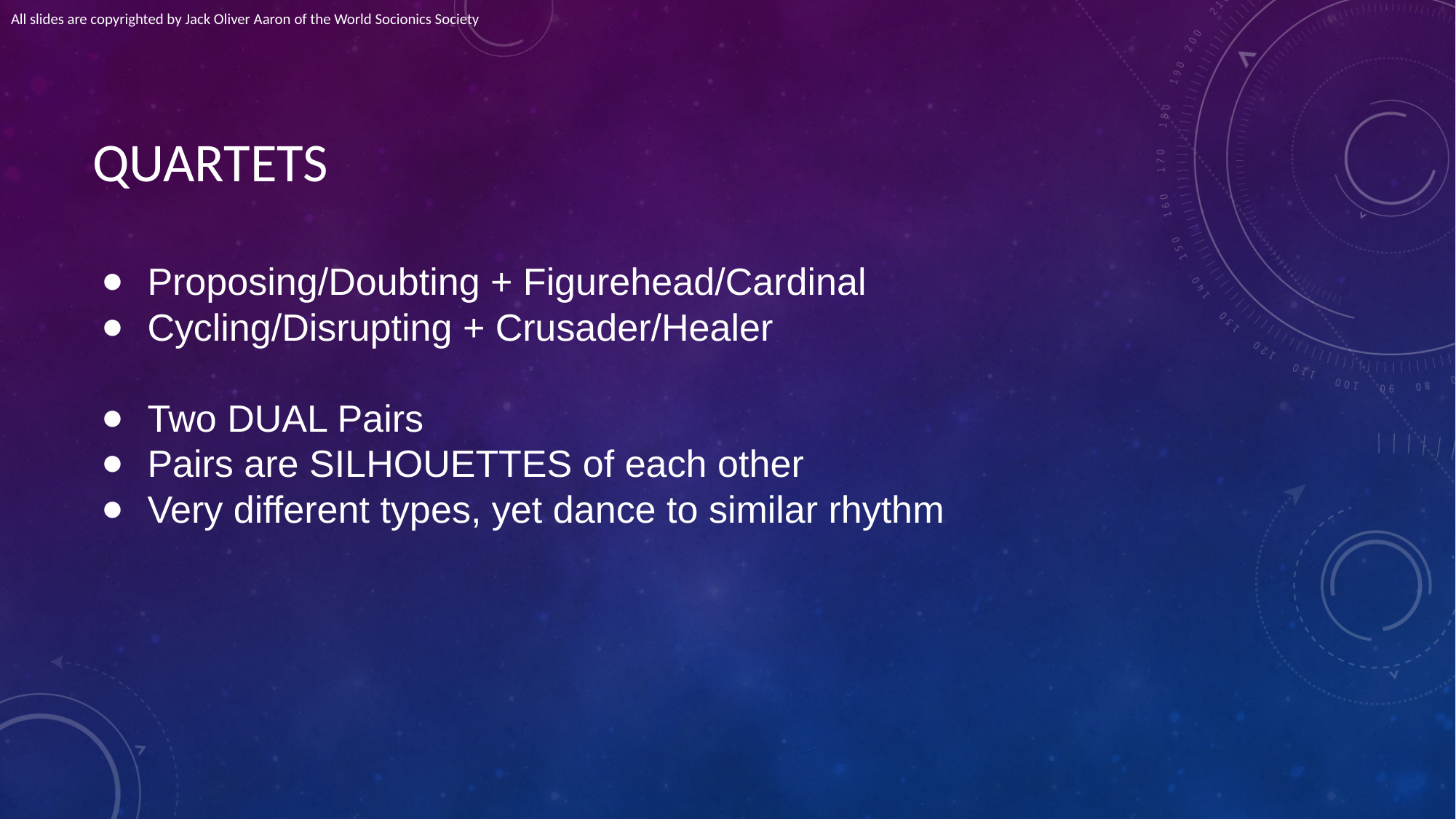

All slides are copyrighted by Jack Oliver Aaron of the World Socionics Society
# QUARTETS
Proposing/Doubting + Figurehead/Cardinal
Cycling/Disrupting + Crusader/Healer

Two DUAL Pairs
Pairs are SILHOUETTES of each other
Very different types, yet dance to similar rhythm